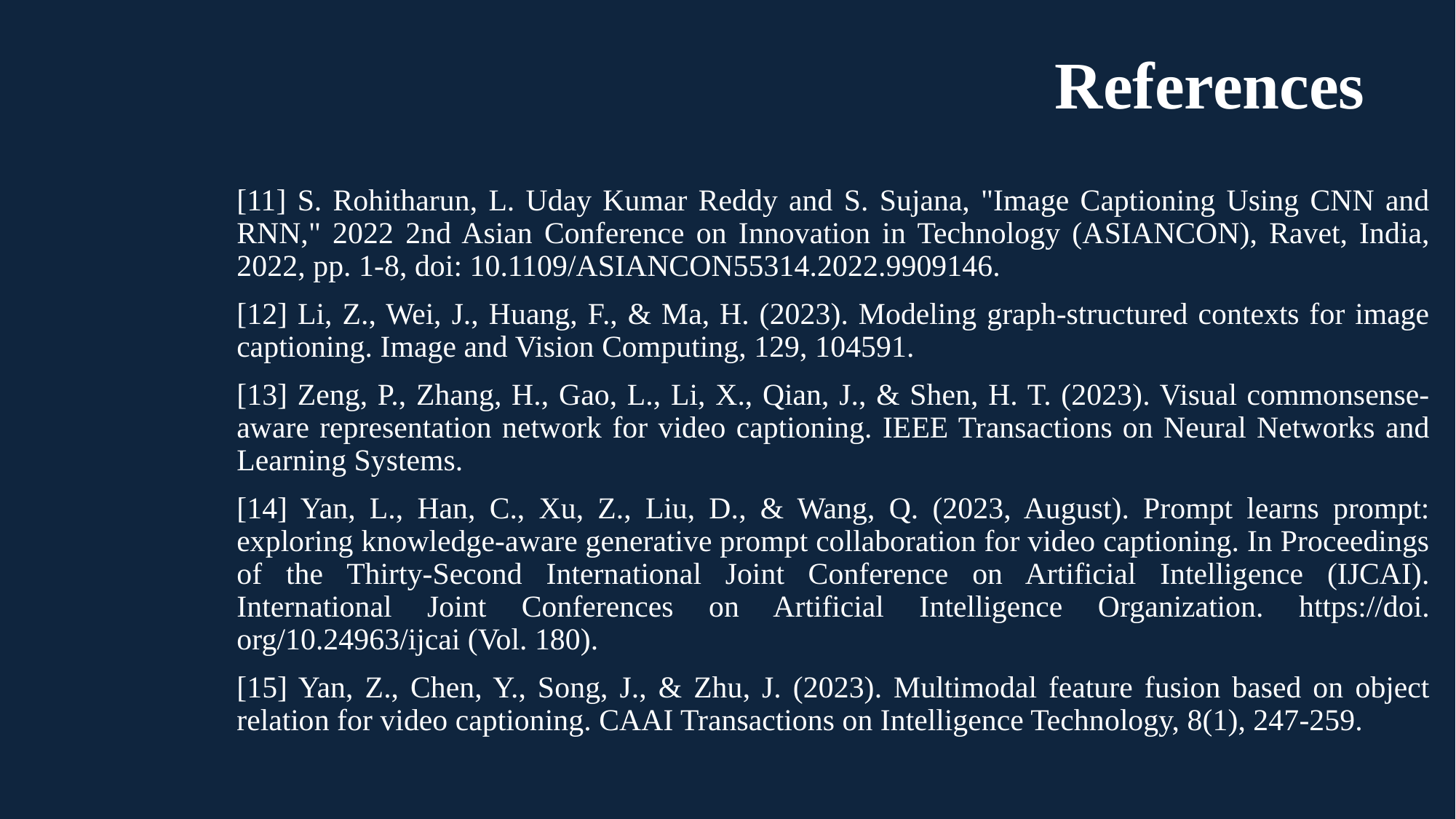

# References
[11] S. Rohitharun, L. Uday Kumar Reddy and S. Sujana, "Image Captioning Using CNN and RNN," 2022 2nd Asian Conference on Innovation in Technology (ASIANCON), Ravet, India, 2022, pp. 1-8, doi: 10.1109/ASIANCON55314.2022.9909146.
[12] Li, Z., Wei, J., Huang, F., & Ma, H. (2023). Modeling graph-structured contexts for image captioning. Image and Vision Computing, 129, 104591.
[13] Zeng, P., Zhang, H., Gao, L., Li, X., Qian, J., & Shen, H. T. (2023). Visual commonsense-aware representation network for video captioning. IEEE Transactions on Neural Networks and Learning Systems.
[14] Yan, L., Han, C., Xu, Z., Liu, D., & Wang, Q. (2023, August). Prompt learns prompt: exploring knowledge-aware generative prompt collaboration for video captioning. In Proceedings of the Thirty-Second International Joint Conference on Artificial Intelligence (IJCAI). International Joint Conferences on Artificial Intelligence Organization. https://doi. org/10.24963/ijcai (Vol. 180).
[15] Yan, Z., Chen, Y., Song, J., & Zhu, J. (2023). Multimodal feature fusion based on object relation for video captioning. CAAI Transactions on Intelligence Technology, 8(1), 247-259.